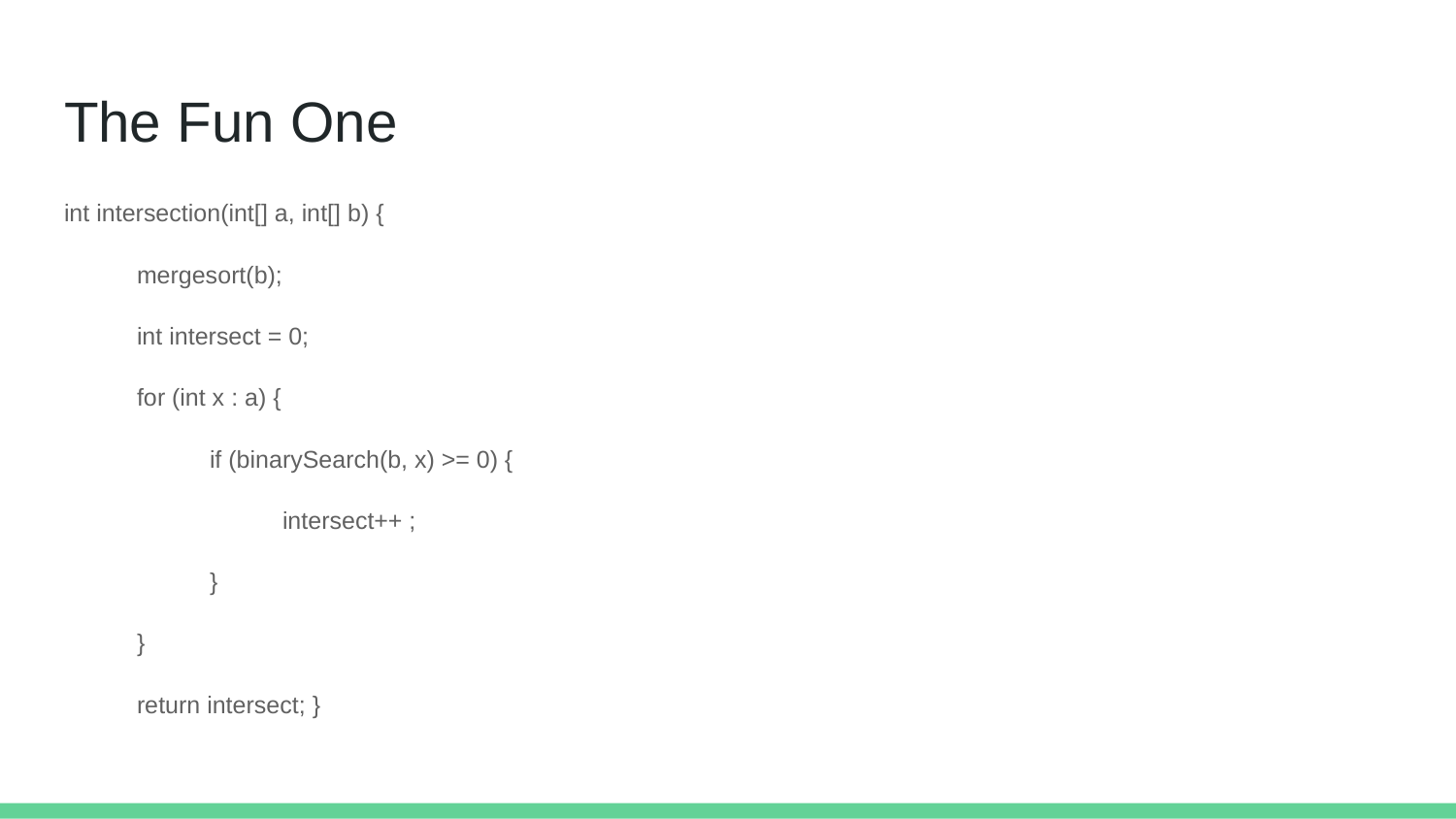

# The Fun One
int intersection(int[] a, int[] b) {
mergesort(b);
int intersect = 0;
for (int x : a) {
if (binarySearch(b, x) >= 0) {
intersect++ ;
}
}
return intersect; }